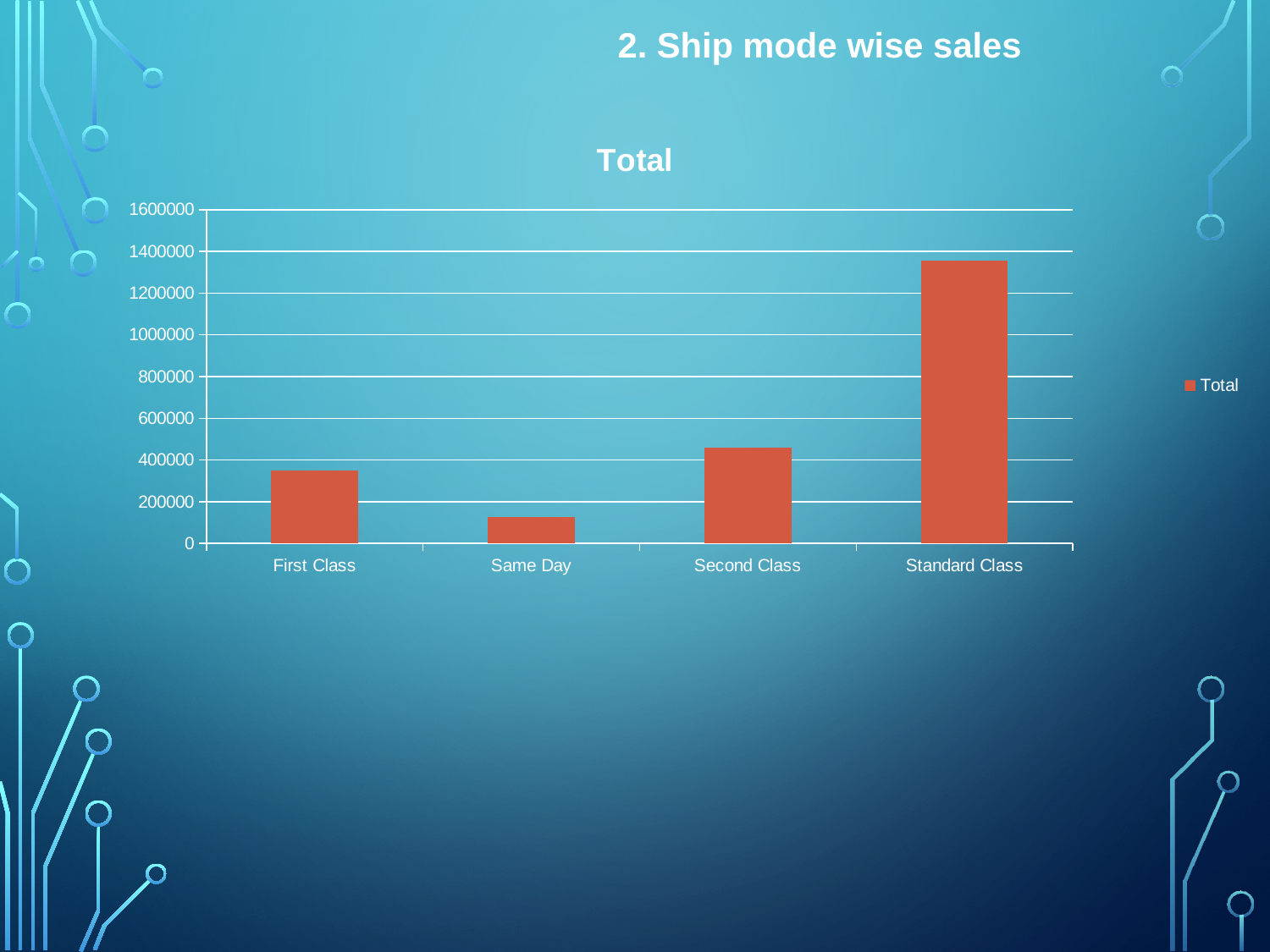

2. Ship mode wise sales

### Chart:

| Category | Total |
|---|---|
| First Class | 351428.4229000002 |
| Same Day | 128363.125 |
| Second Class | 460238.1993999998 |
| Standard Class | 1357171.1129999827 |